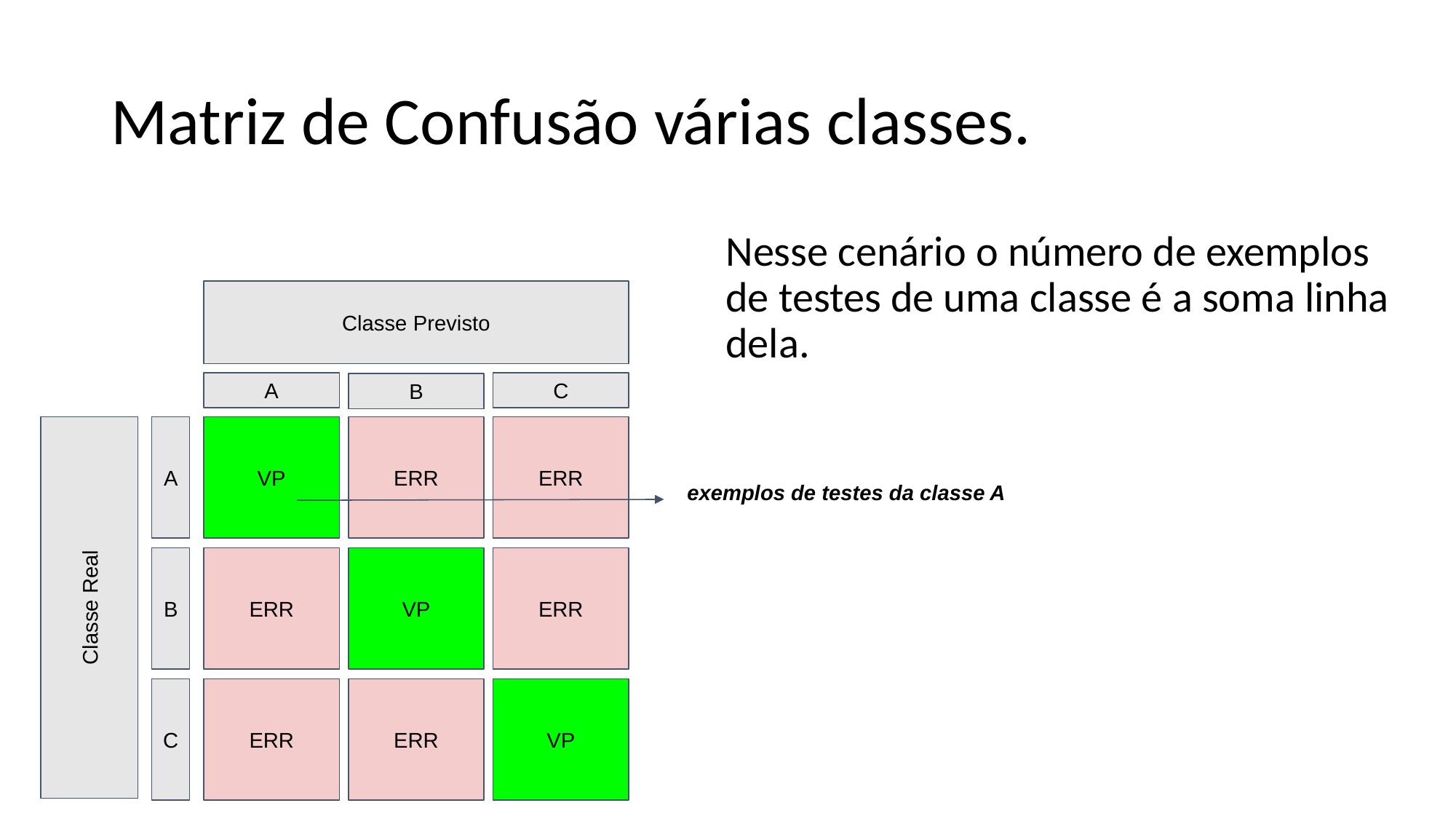

# Matriz de Confusão várias classes.
Nesse cenário o número de exemplos de testes de uma classe é a soma linha dela.
Classe Previsto
A
C
B
A
VP
ERR
ERR
exemplos de testes da classe A
B
ERR
VP
ERR
Classe Real
C
ERR
ERR
VP